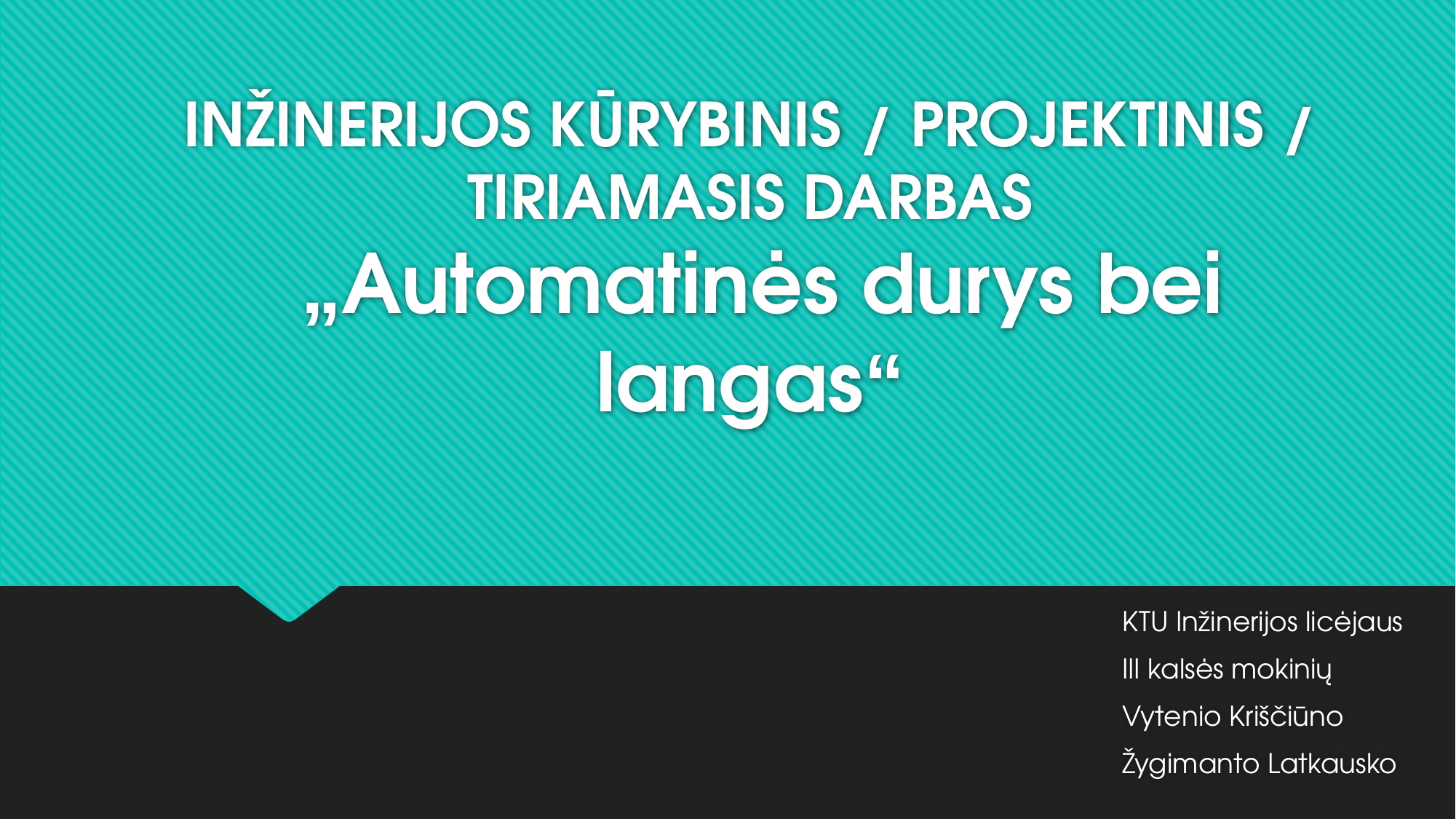

# INŽINERIJOS KŪRYBINIS / PROJEKTINIS / TIRIAMASIS DARBAS „Automatinės durys bei langas“
KTU Inžinerijos licėjaus
III kalsės mokinių
Vytenio Kriščiūno
Žygimanto Latkausko